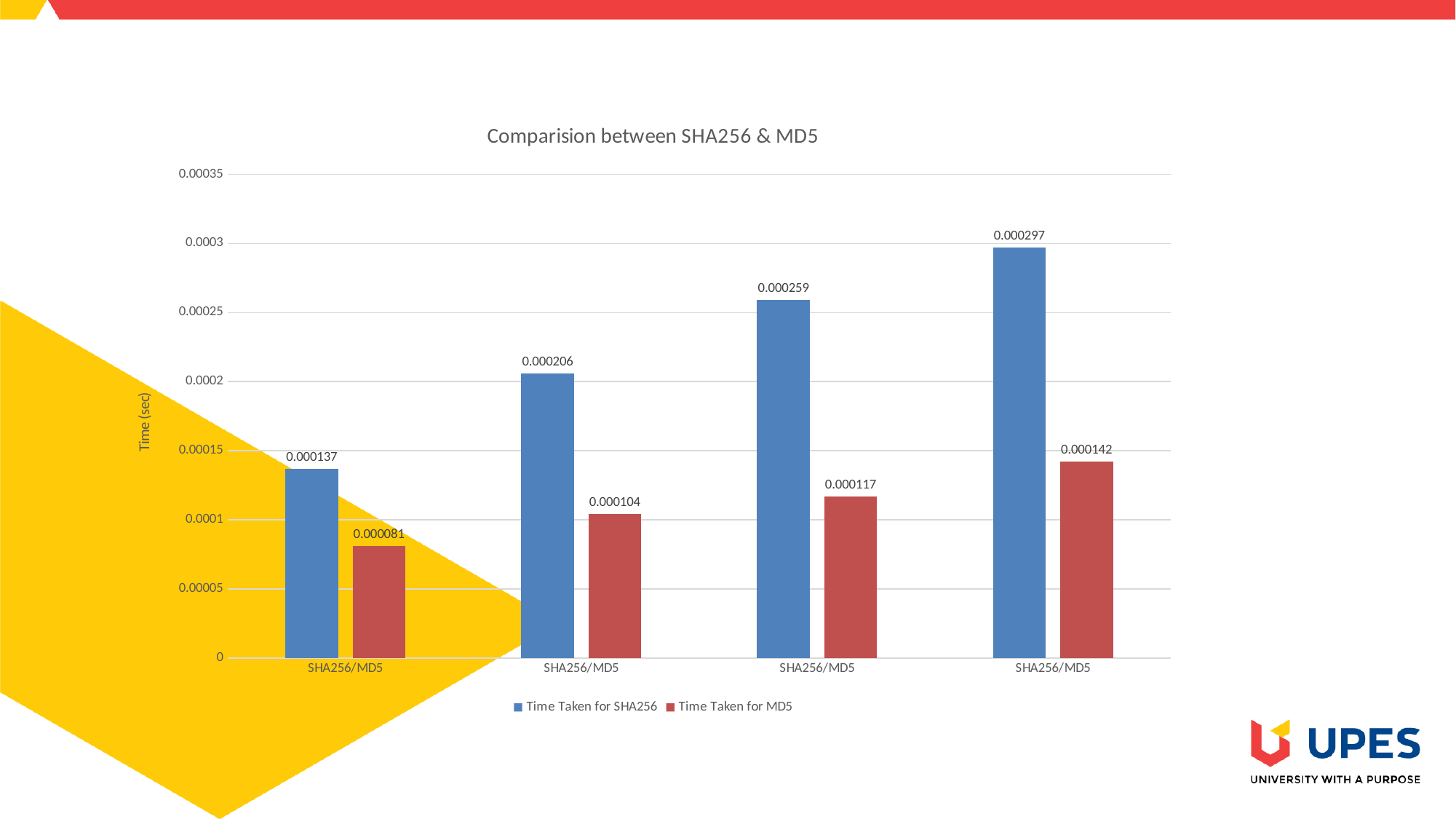

### Chart: Comparision between SHA256 & MD5

| Category | Time Taken for SHA256 | Time Taken for MD5 |
|---|---|---|
| SHA256/MD5 | 0.000137 | 8.1e-05 |
| SHA256/MD5 | 0.000206 | 0.000104 |
| SHA256/MD5 | 0.000259 | 0.000117 |
| SHA256/MD5 | 0.000297 | 0.000142 |